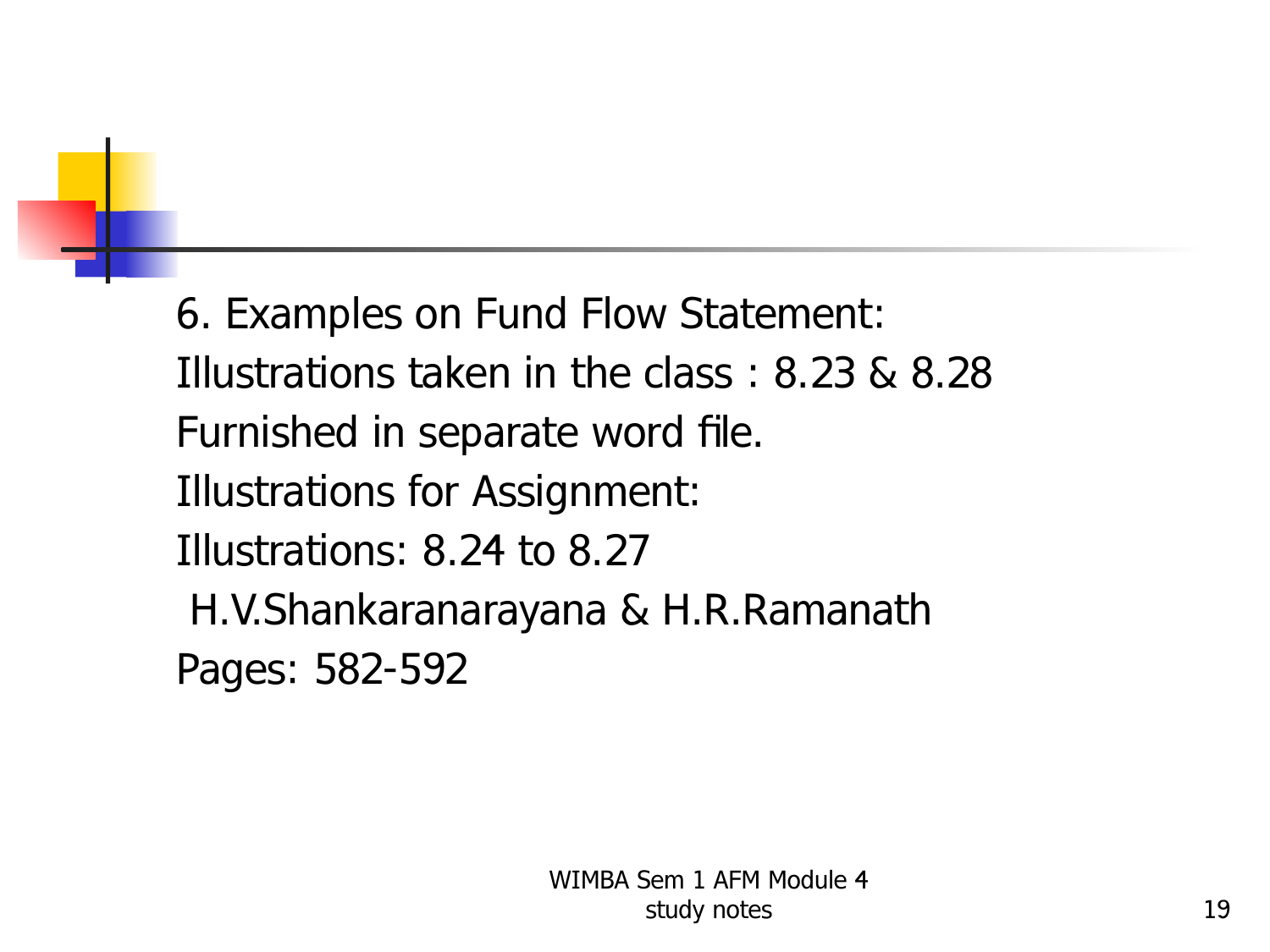

#
6. Examples on Fund Flow Statement:
Illustrations taken in the class : 8.23 & 8.28
Furnished in separate word file.
Illustrations for Assignment:
Illustrations: 8.24 to 8.27
 H.V.Shankaranarayana & H.R.Ramanath
Pages: 582-592

WIMBA Sem 1 AFM Module 4 study notes
19